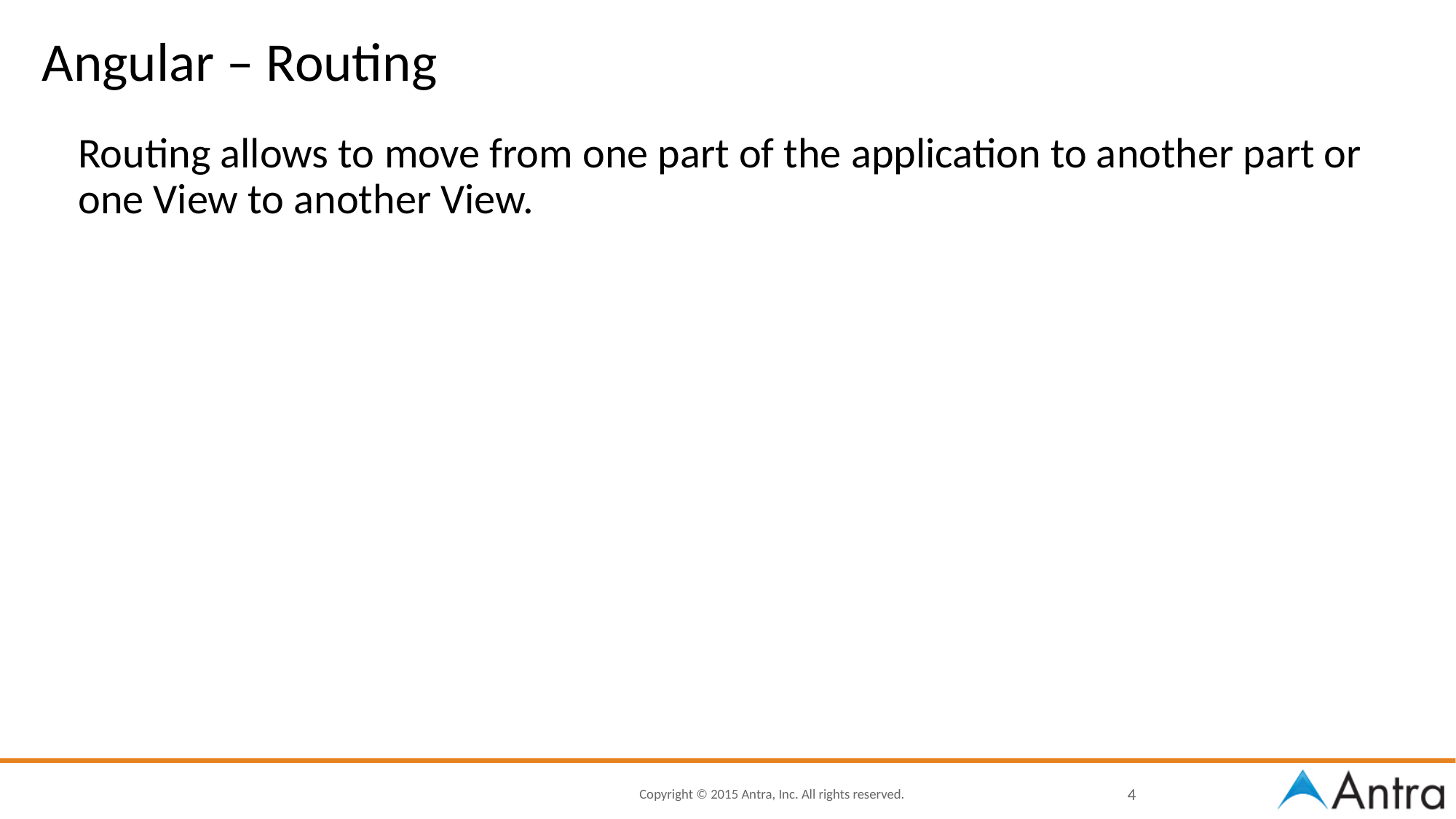

# Angular – Routing
Routing allows to move from one part of the application to another part or one View to another View.
4